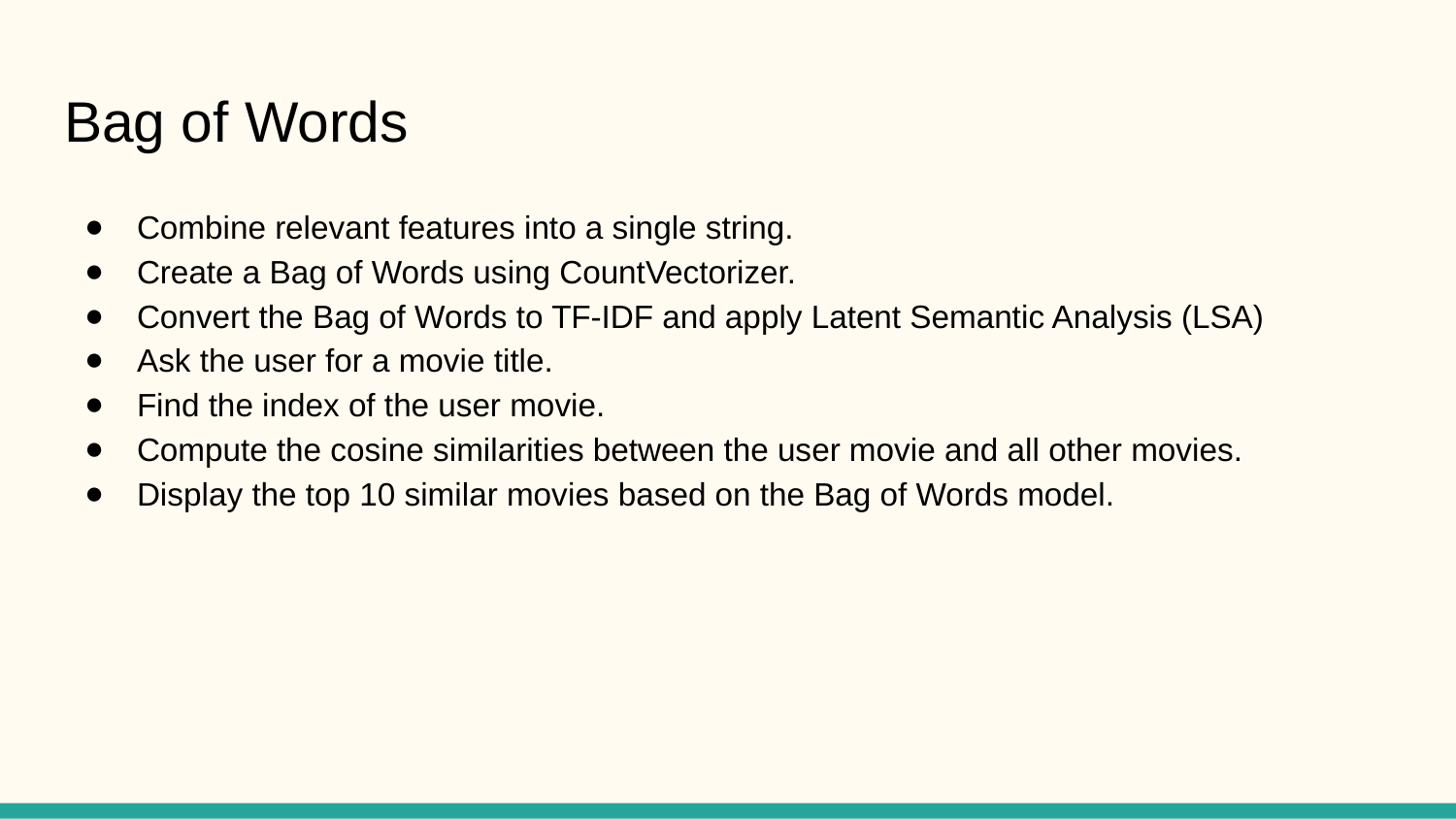

# Bag of Words
Combine relevant features into a single string.
Create a Bag of Words using CountVectorizer.
Convert the Bag of Words to TF-IDF and apply Latent Semantic Analysis (LSA)
Ask the user for a movie title.
Find the index of the user movie.
Compute the cosine similarities between the user movie and all other movies.
Display the top 10 similar movies based on the Bag of Words model.